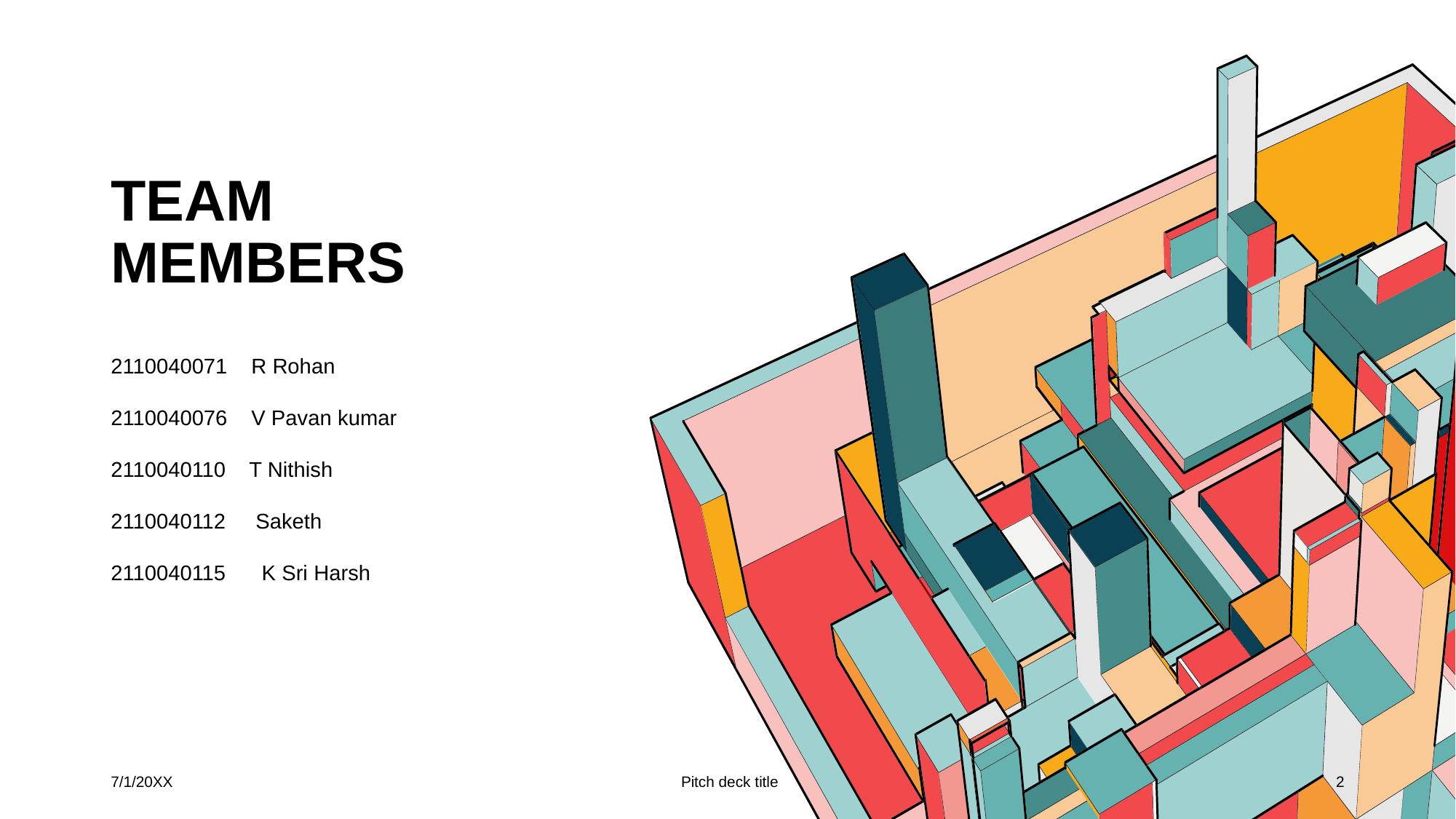

# TEAM MEMBERS
2110040071    R Rohan
2110040076    V Pavan kumar
2110040110    T Nithish
2110040112     Saketh
2110040115      K Sri Harsh
7/1/20XX
Pitch deck title
2